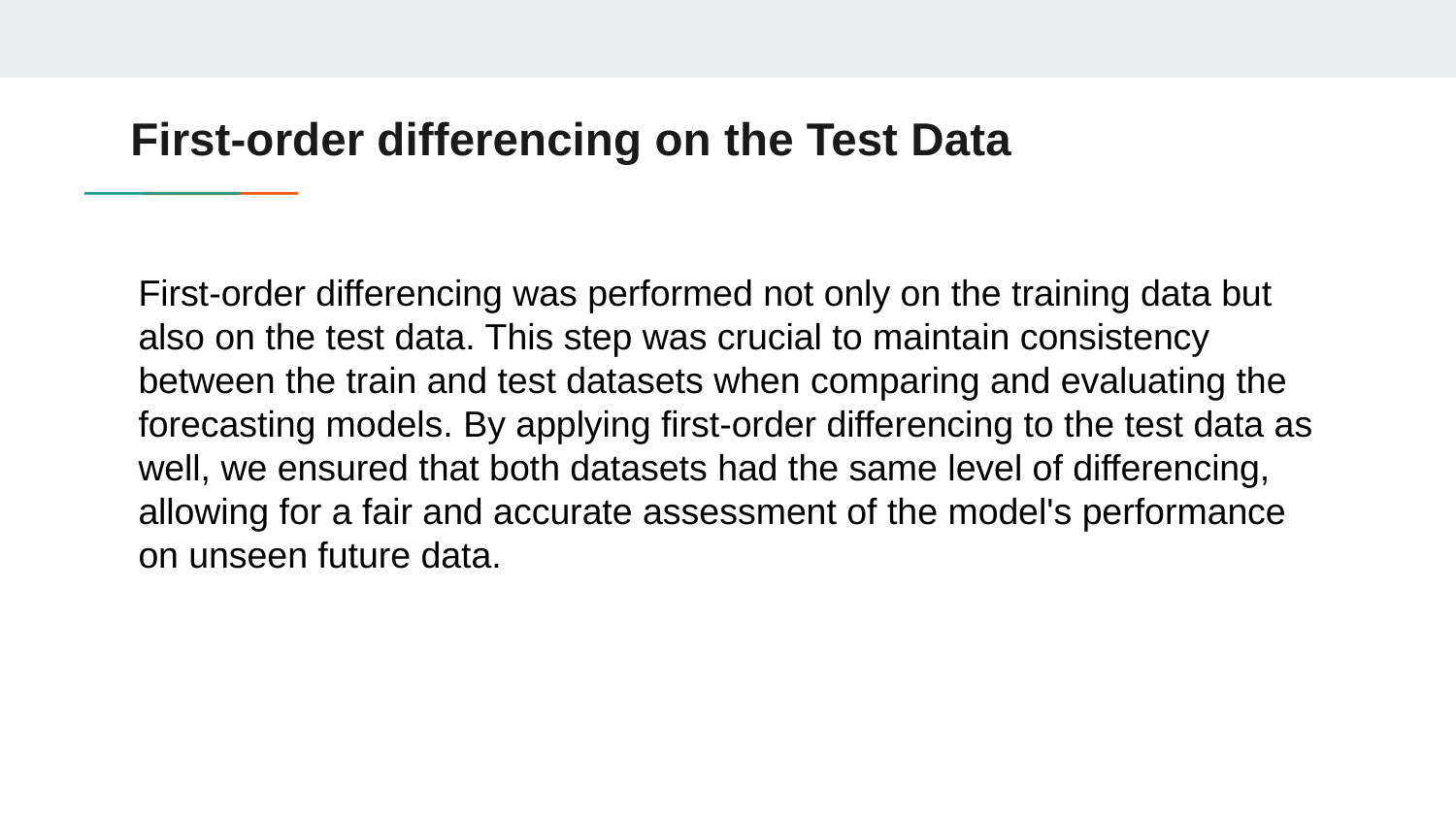

# First-order differencing on the Test Data
First-order differencing was performed not only on the training data but also on the test data. This step was crucial to maintain consistency between the train and test datasets when comparing and evaluating the forecasting models. By applying first-order differencing to the test data as well, we ensured that both datasets had the same level of differencing, allowing for a fair and accurate assessment of the model's performance on unseen future data.